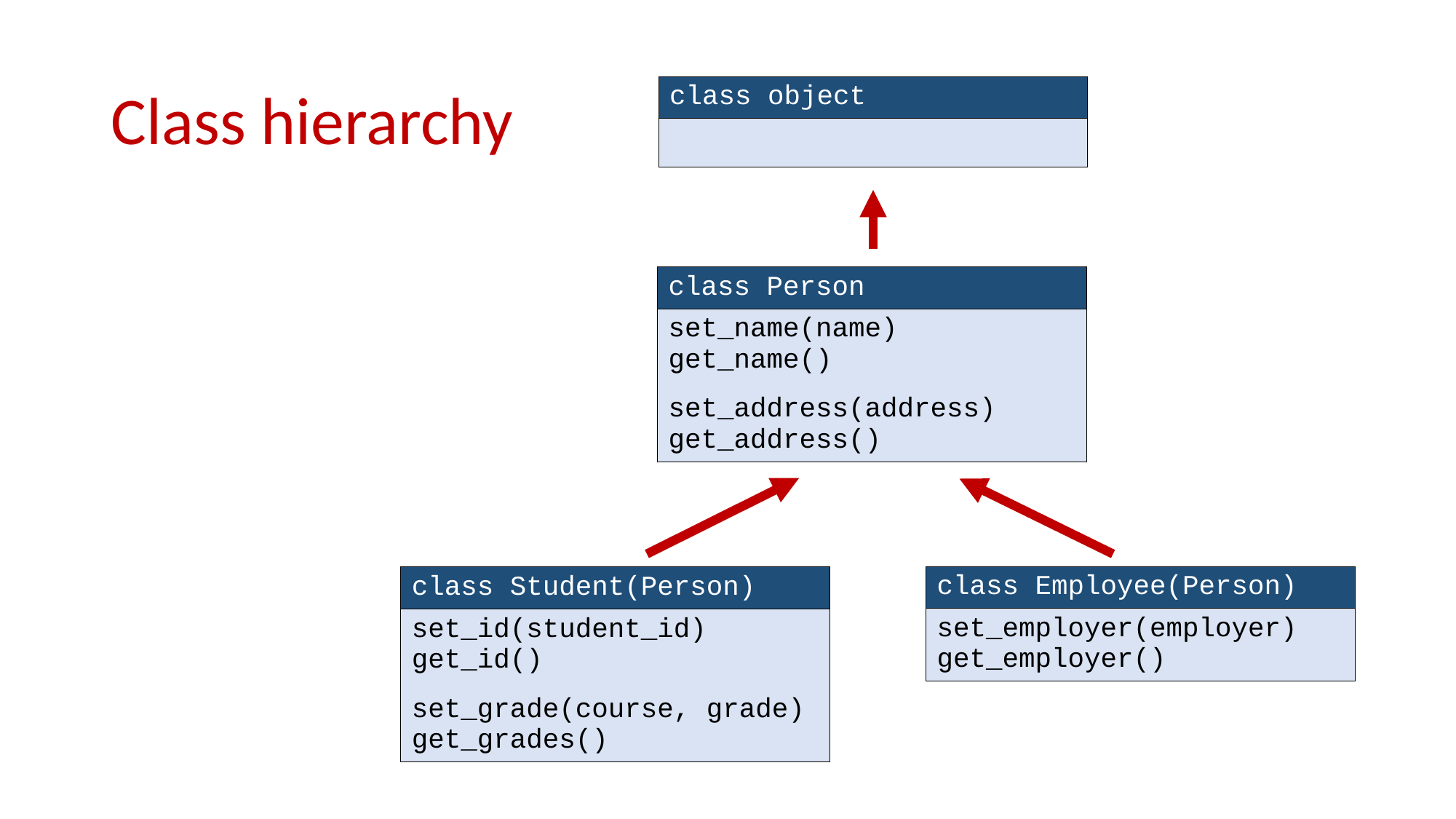

# Class hierarchy
| class object |
| --- |
|  |
| class Person |
| --- |
| set\_name(name) get\_name() set\_address(address) get\_address() |
| class Employee(Person) |
| --- |
| set\_employer(employer) get\_employer() |
| class Student(Person) |
| --- |
| set\_id(student\_id) get\_id() set\_grade(course, grade) get\_grades() |